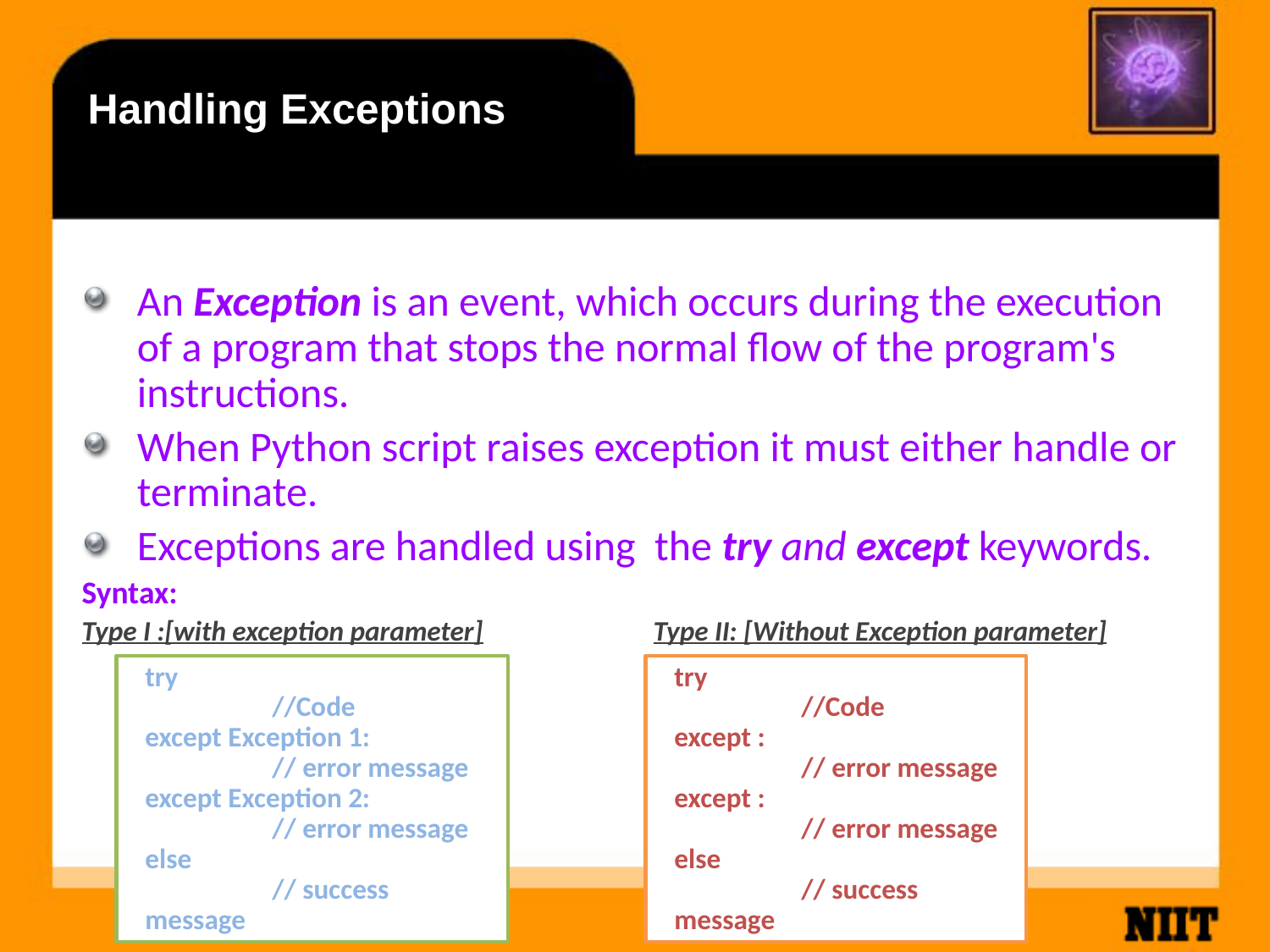

# Handling Exceptions

An Exception is an event, which occurs during the execution of a program that stops the normal flow of the program's instructions.
When Python script raises exception it must either handle or terminate.
Exceptions are handled using  the try and except keywords.
Syntax:
Type I :[with exception parameter]	          Type II: [Without Exception parameter]
try
	//Code
except Exception 1:
	// error message
except Exception 2:
	// error message
else
	// success message
try
	//Code
except :
	// error message
except :
	// error message
else
	// success message